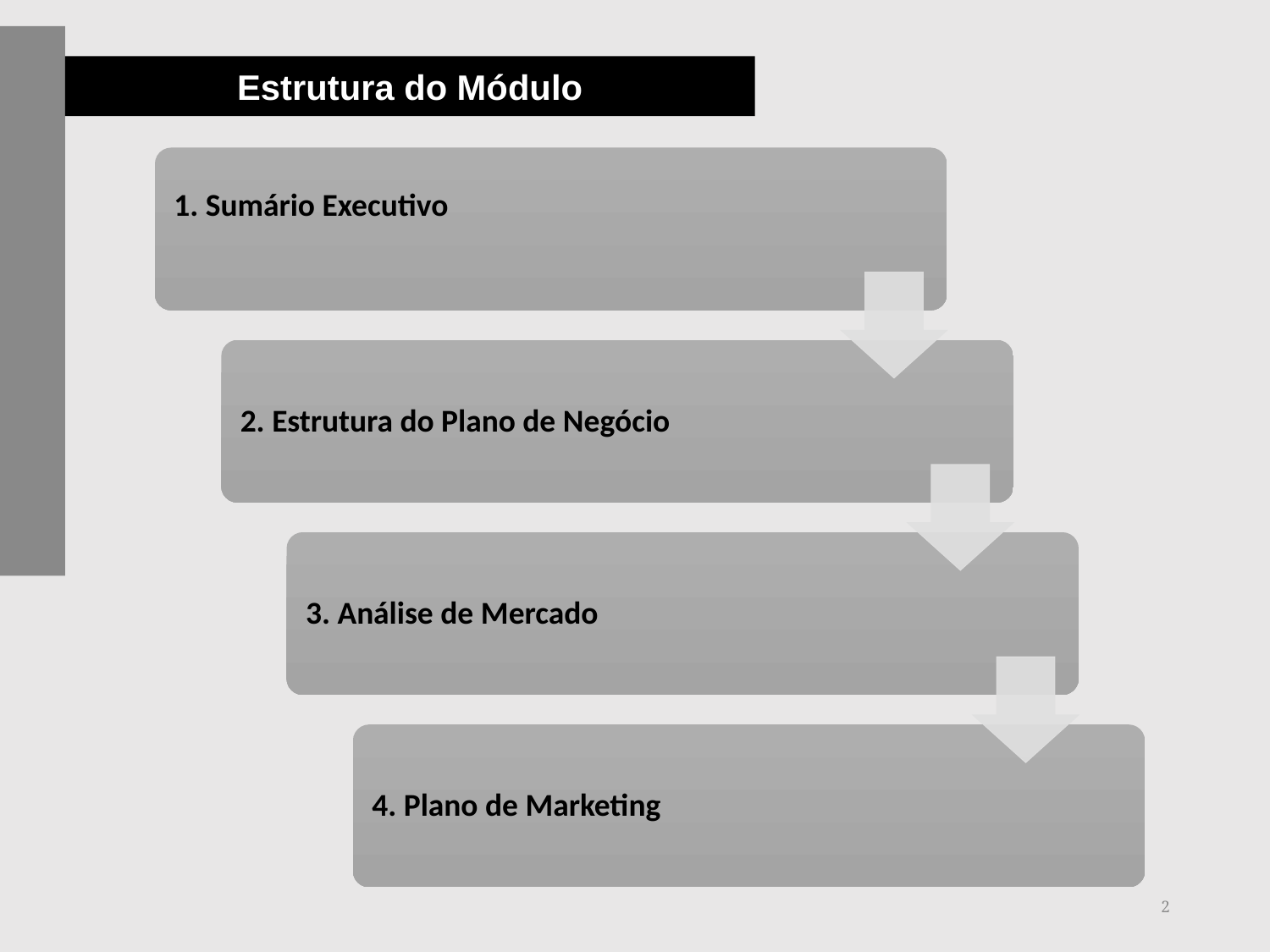

Estrutura do Módulo
1. Sumário Executivo

2. Estrutura do Plano de Negócio
3. Análise de Mercado
4. Plano de Marketing

2